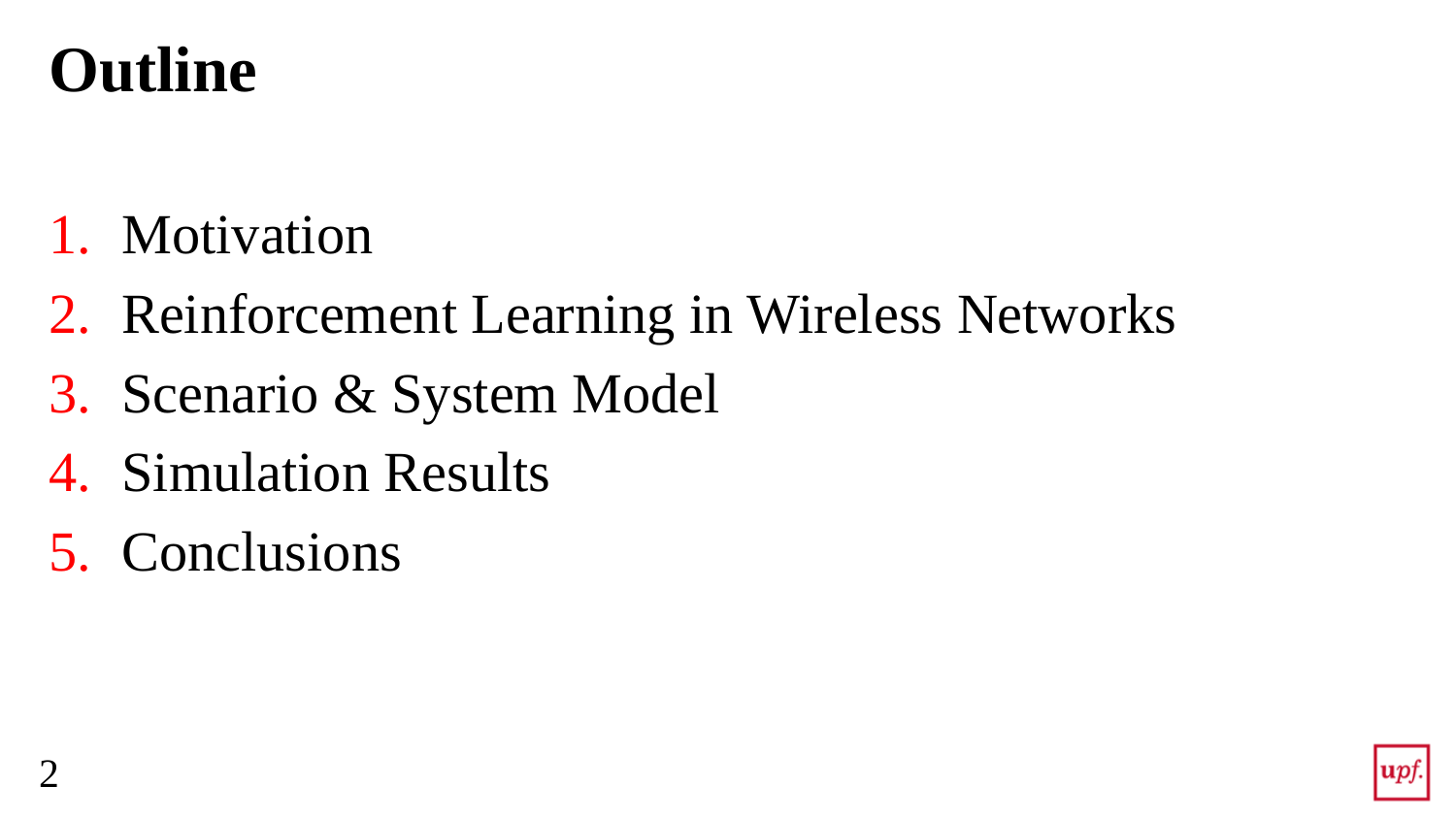

# Outline
Motivation
Reinforcement Learning in Wireless Networks
Scenario & System Model
Simulation Results
Conclusions
2